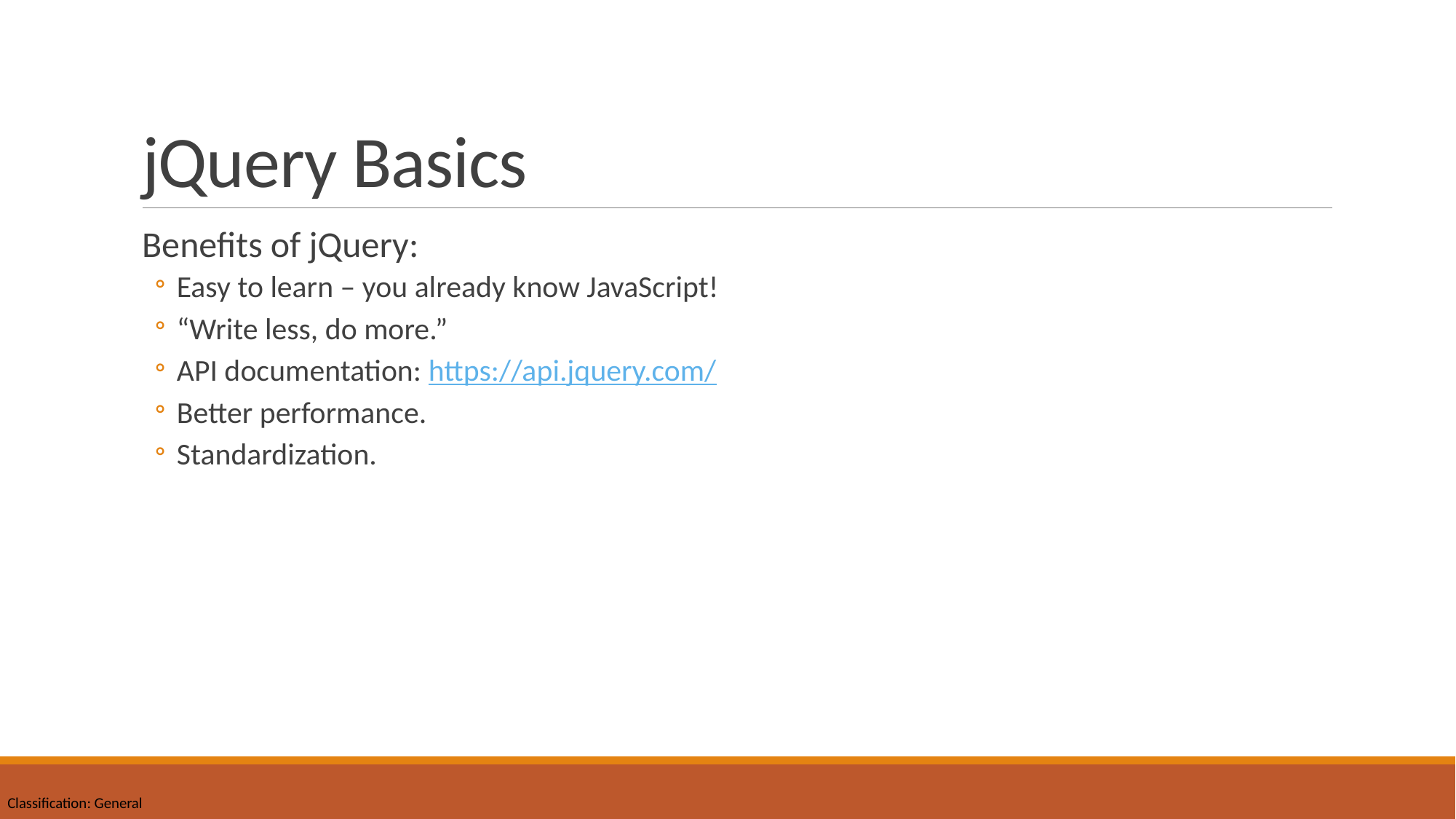

# jQuery Basics
Benefits of jQuery:
Easy to learn – you already know JavaScript!
“Write less, do more.”
API documentation: https://api.jquery.com/
Better performance.
Standardization.